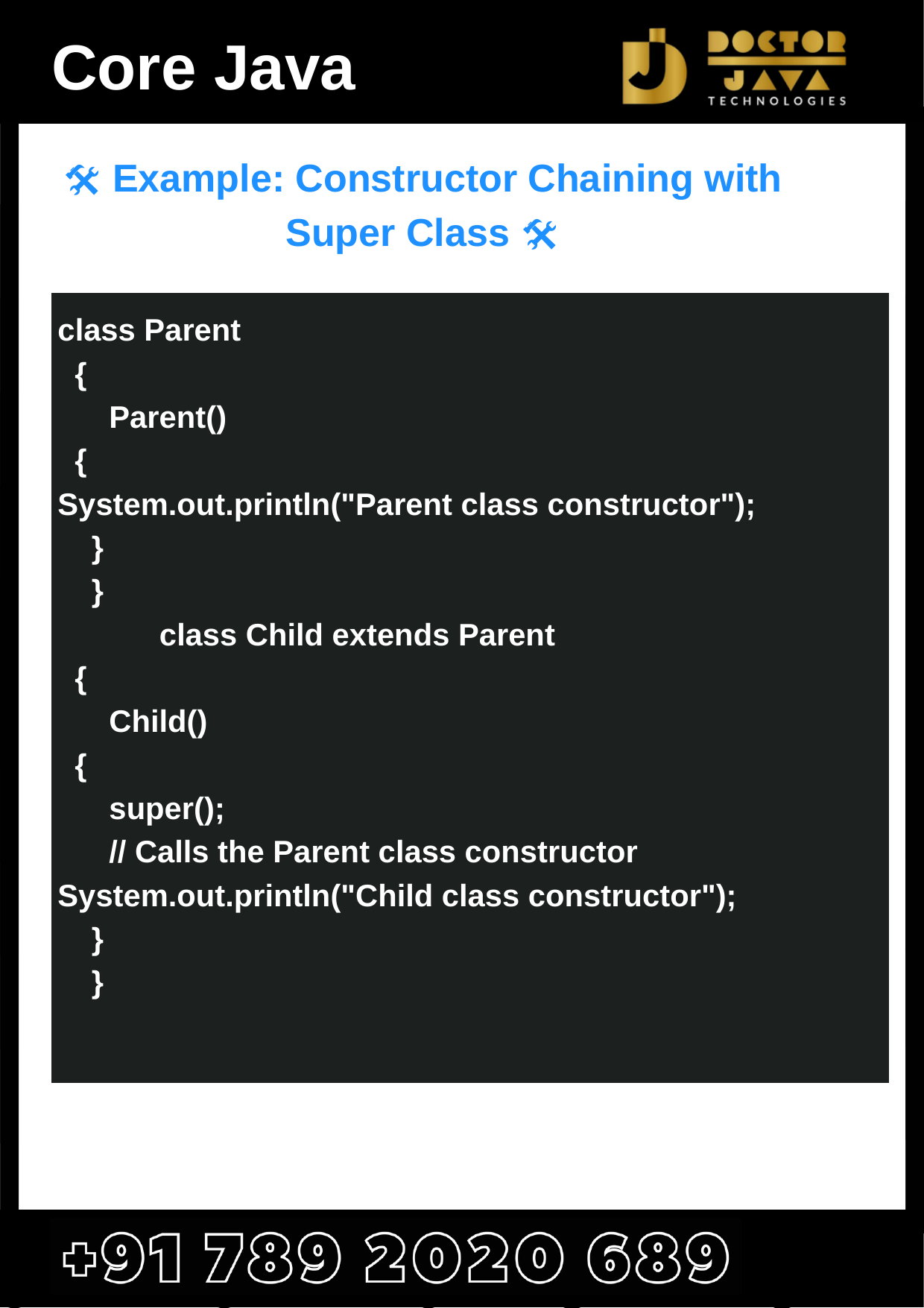

Core Java

🛠️ Example: Constructor Chaining with Super Class 🛠️

class Parent
  {
      Parent()
  {
System.out.println("Parent class constructor");
  }
  }
      class Child extends Parent
  {
      Child()
  {
      super();
      // Calls the Parent class constructor        System.out.println("Child class constructor");
  }
  }